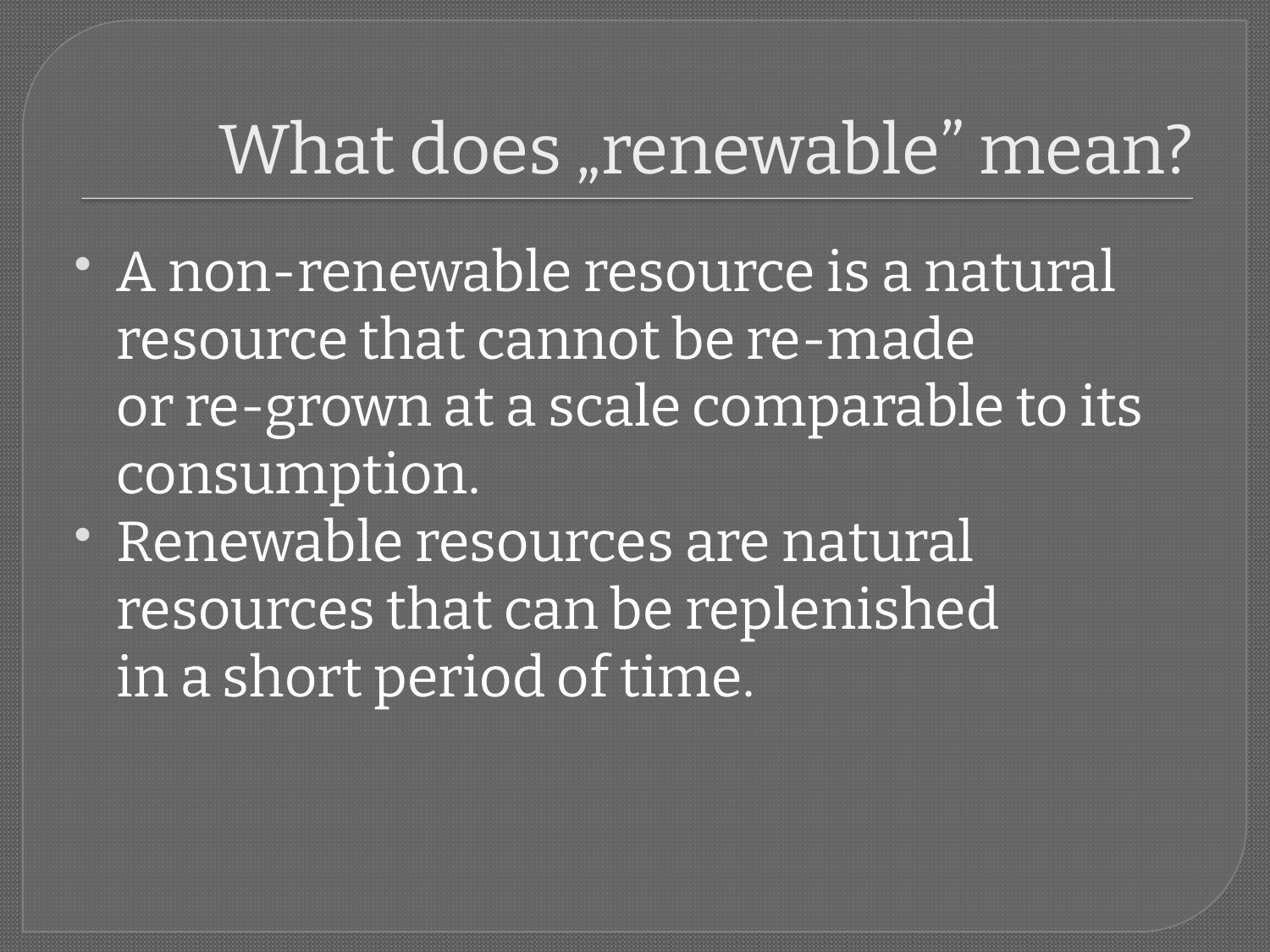

# What does „renewable” mean?
A non-renewable resource is a natural resource that cannot be re-made
or re-grown at a scale comparable to its consumption.
Renewable resources are natural resources that can be replenished
in a short period of time.